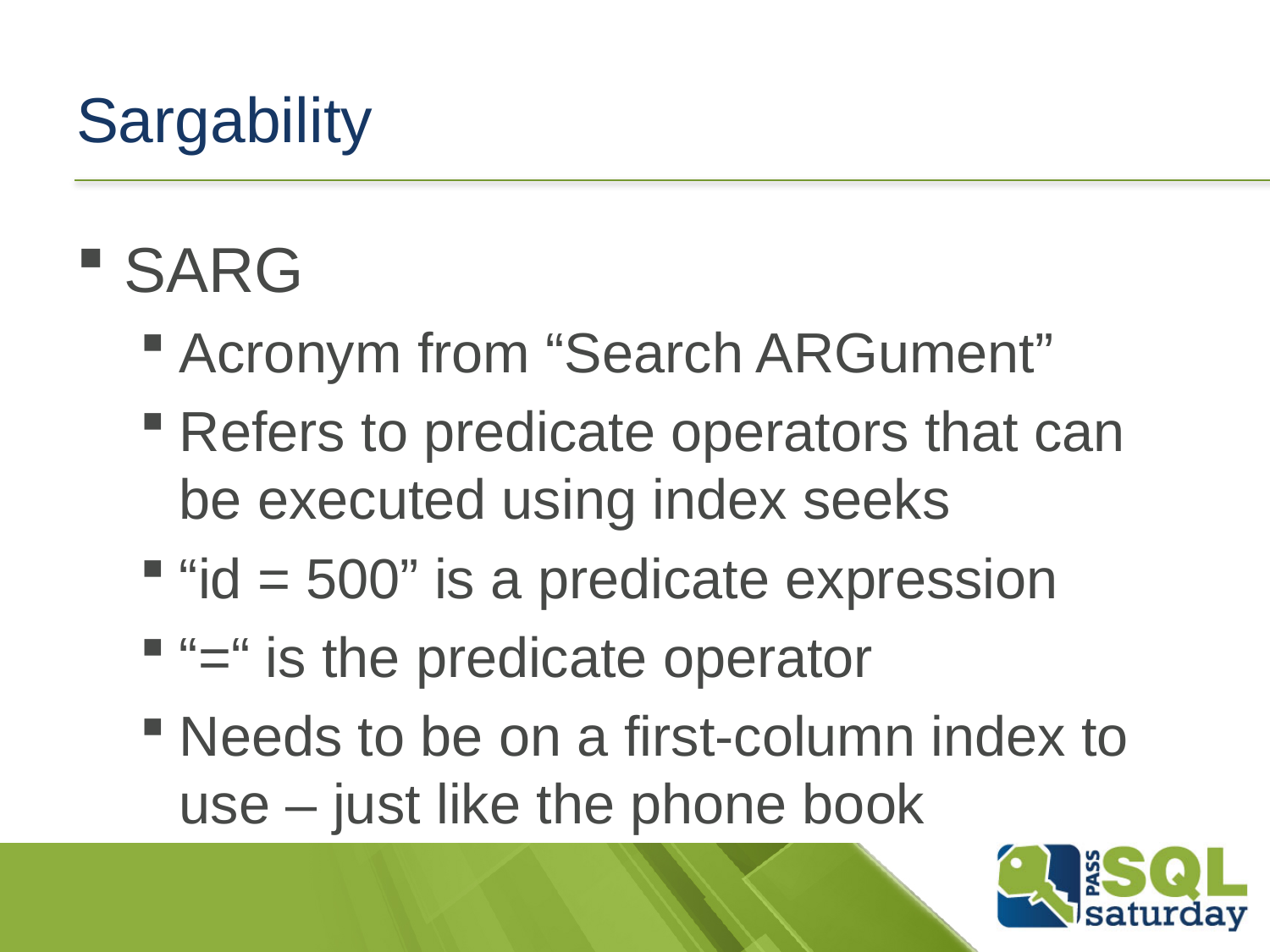

# Sargability
SARG
Acronym from “Search ARGument”
Refers to predicate operators that can be executed using index seeks
“id = 500” is a predicate expression
“=“ is the predicate operator
Needs to be on a first-column index to use – just like the phone book